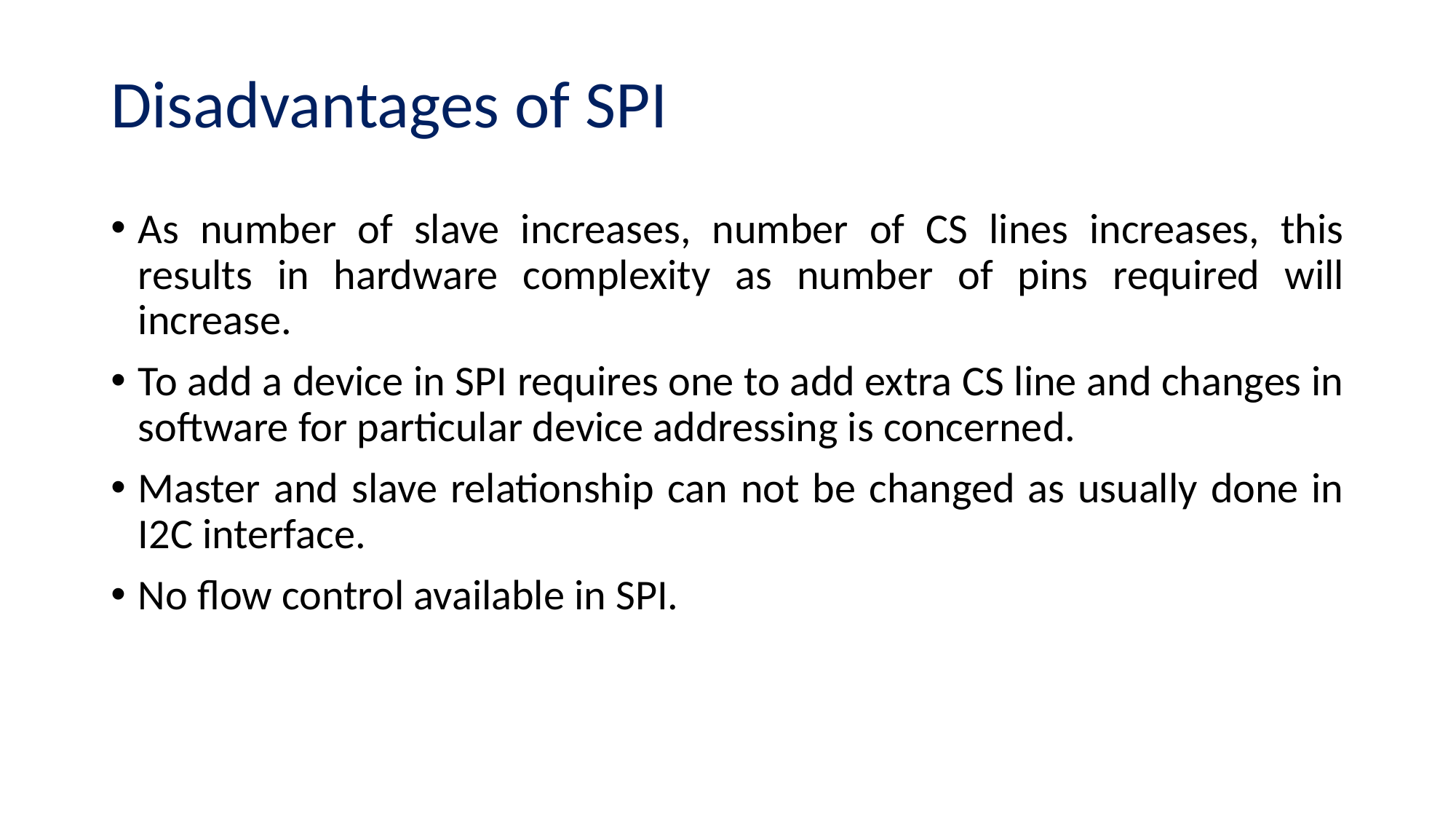

# Disadvantages of SPI
As number of slave increases, number of CS lines increases, this results in hardware complexity as number of pins required will increase.
To add a device in SPI requires one to add extra CS line and changes in software for particular device addressing is concerned.
Master and slave relationship can not be changed as usually done in I2C interface.
No flow control available in SPI.